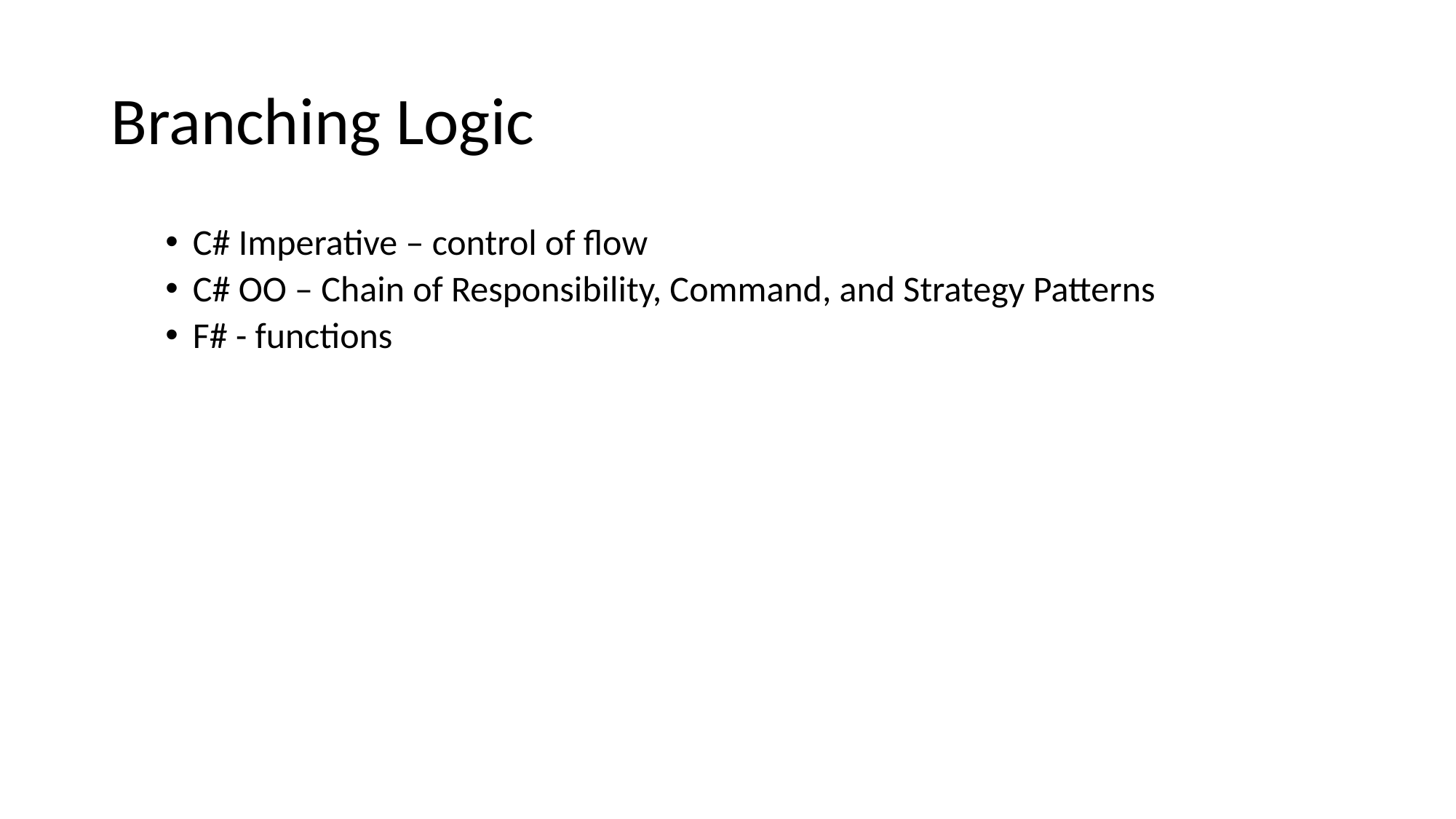

# Branching Logic
C# Imperative – control of flow
C# OO – Chain of Responsibility, Command, and Strategy Patterns
F# - functions